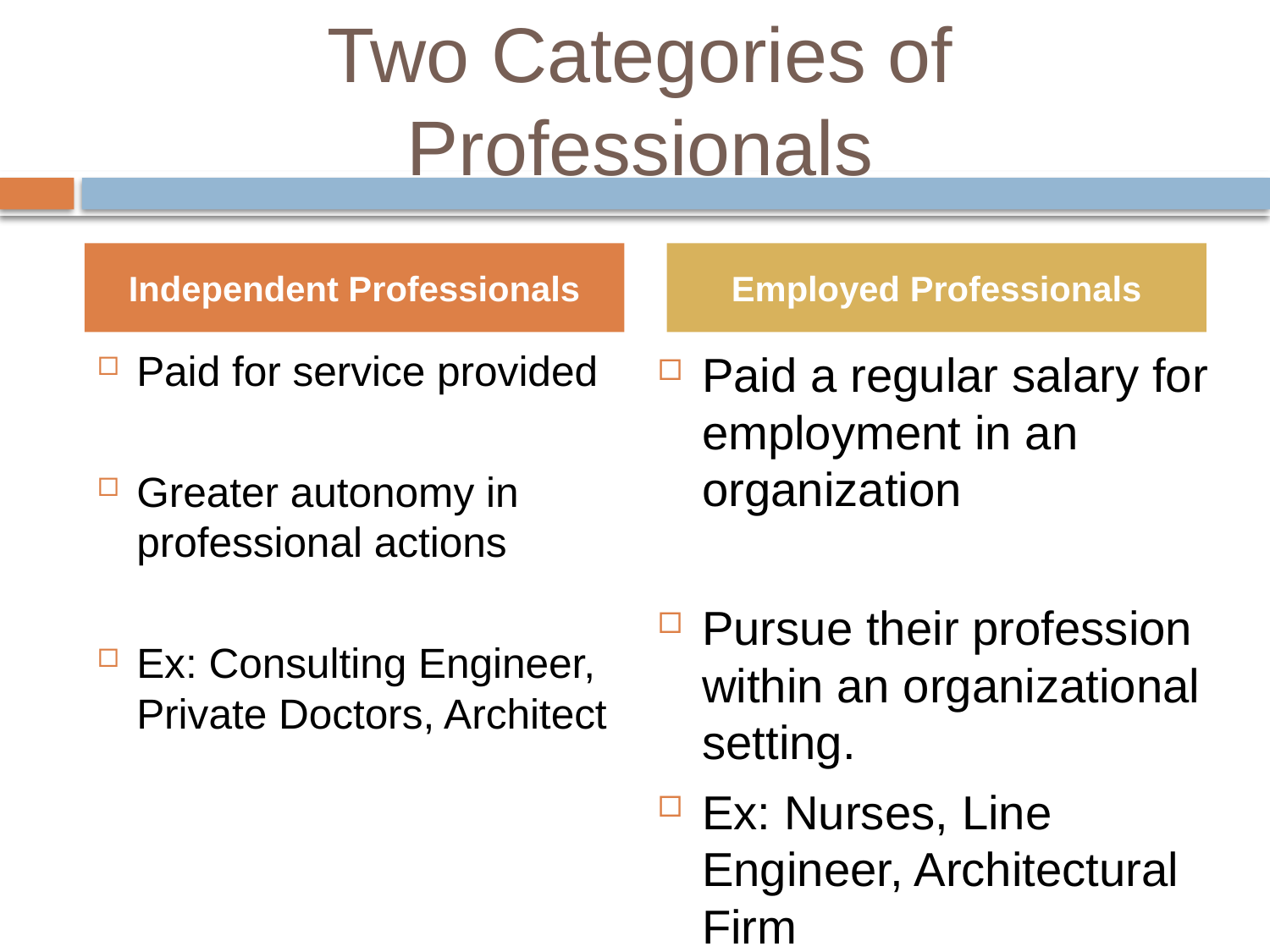

# Two Categories of Professionals
Independent Professionals
Employed Professionals
Paid for service provided

Greater autonomy in professional actions

Ex: Consulting Engineer, Private Doctors, Architect
Paid a regular salary for employment in an organization

Pursue their profession within an organizational setting.
Ex: Nurses, Line Engineer, Architectural Firm